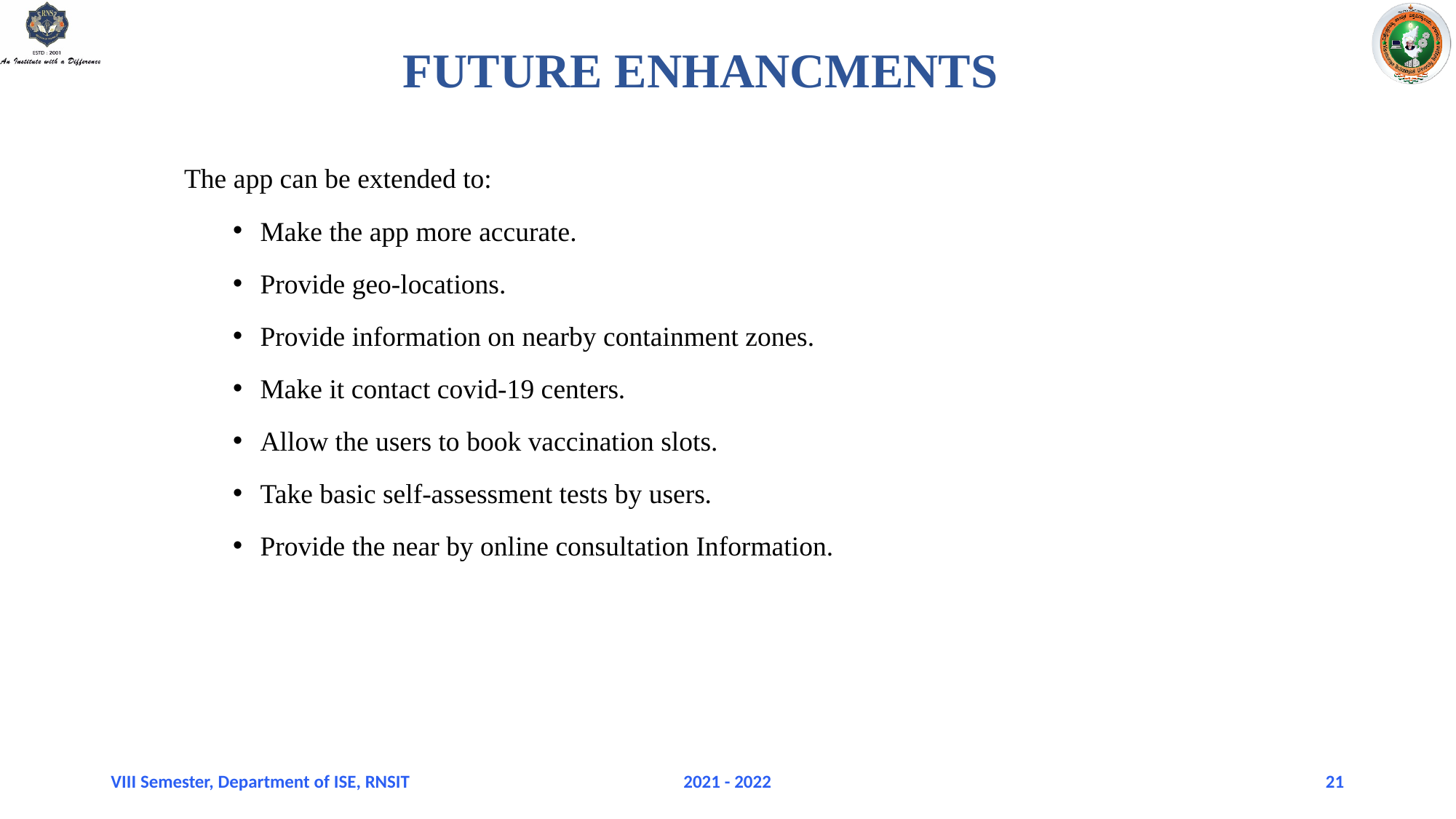

# FUTURE ENHANCMENTS
The app can be extended to:
Make the app more accurate.
Provide geo-locations.
Provide information on nearby containment zones.
Make it contact covid-19 centers.
Allow the users to book vaccination slots.
Take basic self-assessment tests by users.
Provide the near by online consultation Information.

VIII Semester, Department of ISE, RNSIT
2021 - 2022
21